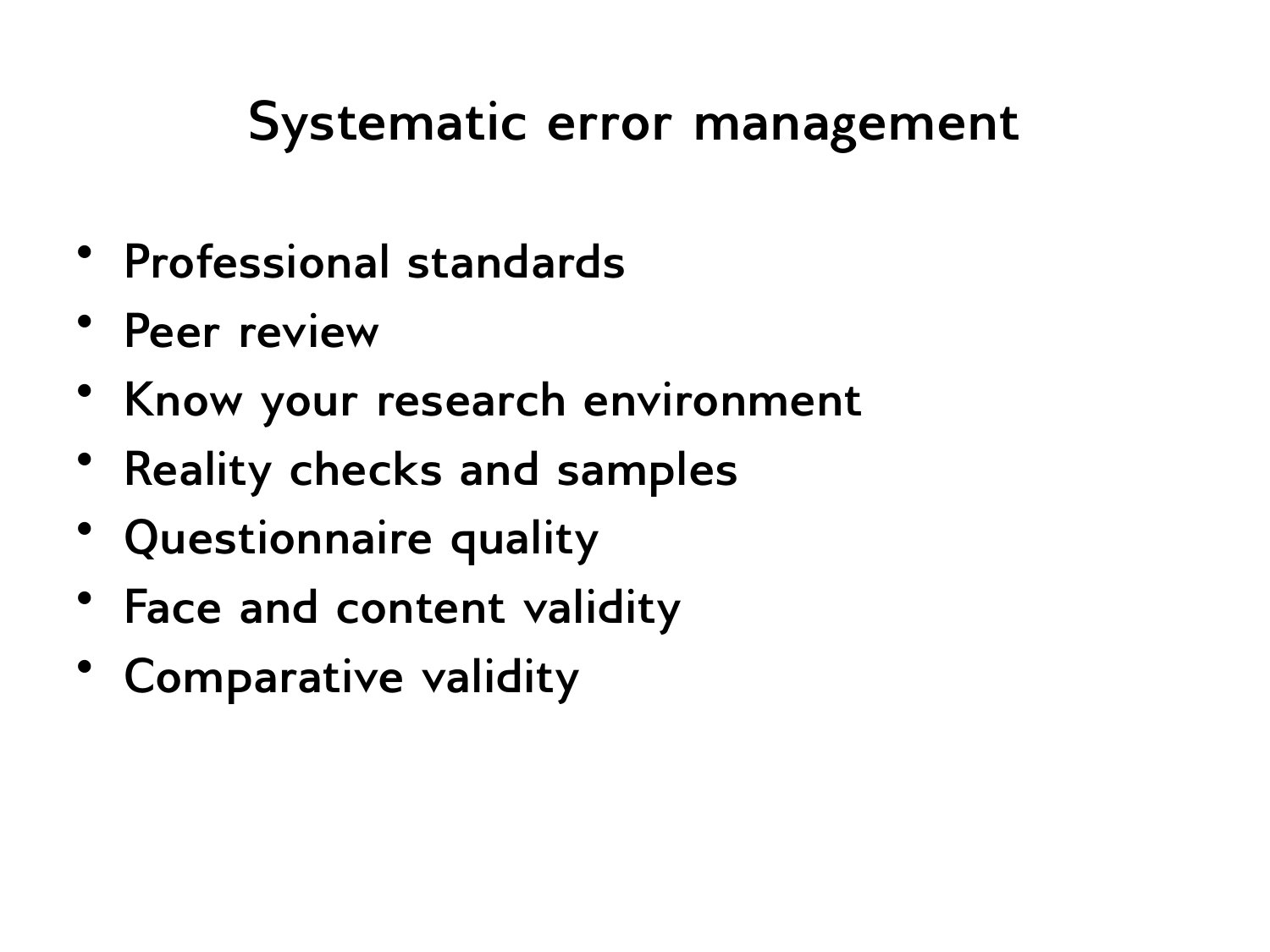

# Systematic error management
Professional standards
Peer review
Know your research environment
Reality checks and samples
Questionnaire quality
Face and content validity
Comparative validity